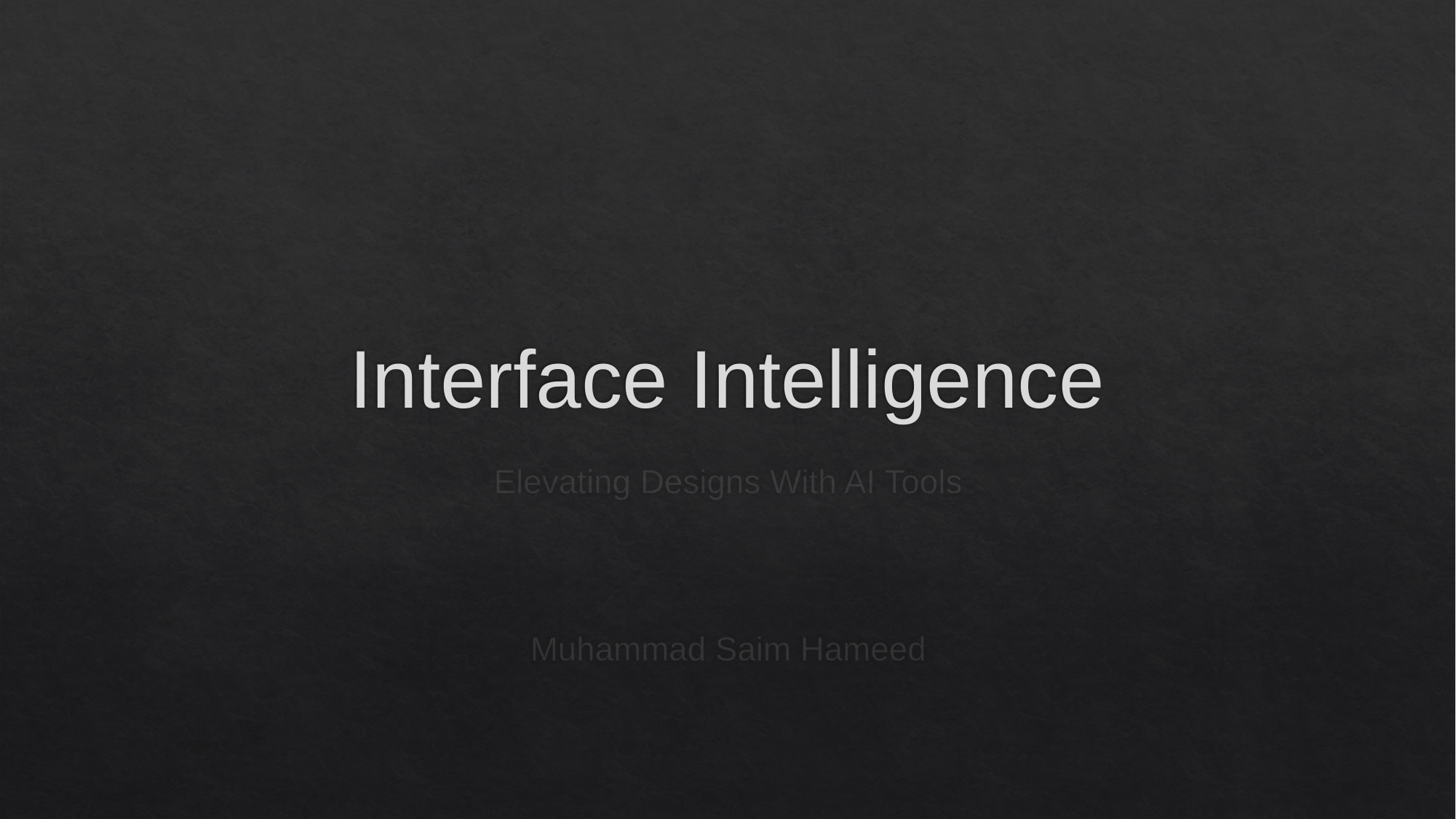

# Interface Intelligence
Elevating Designs With AI Tools

Muhammad Saim Hameed